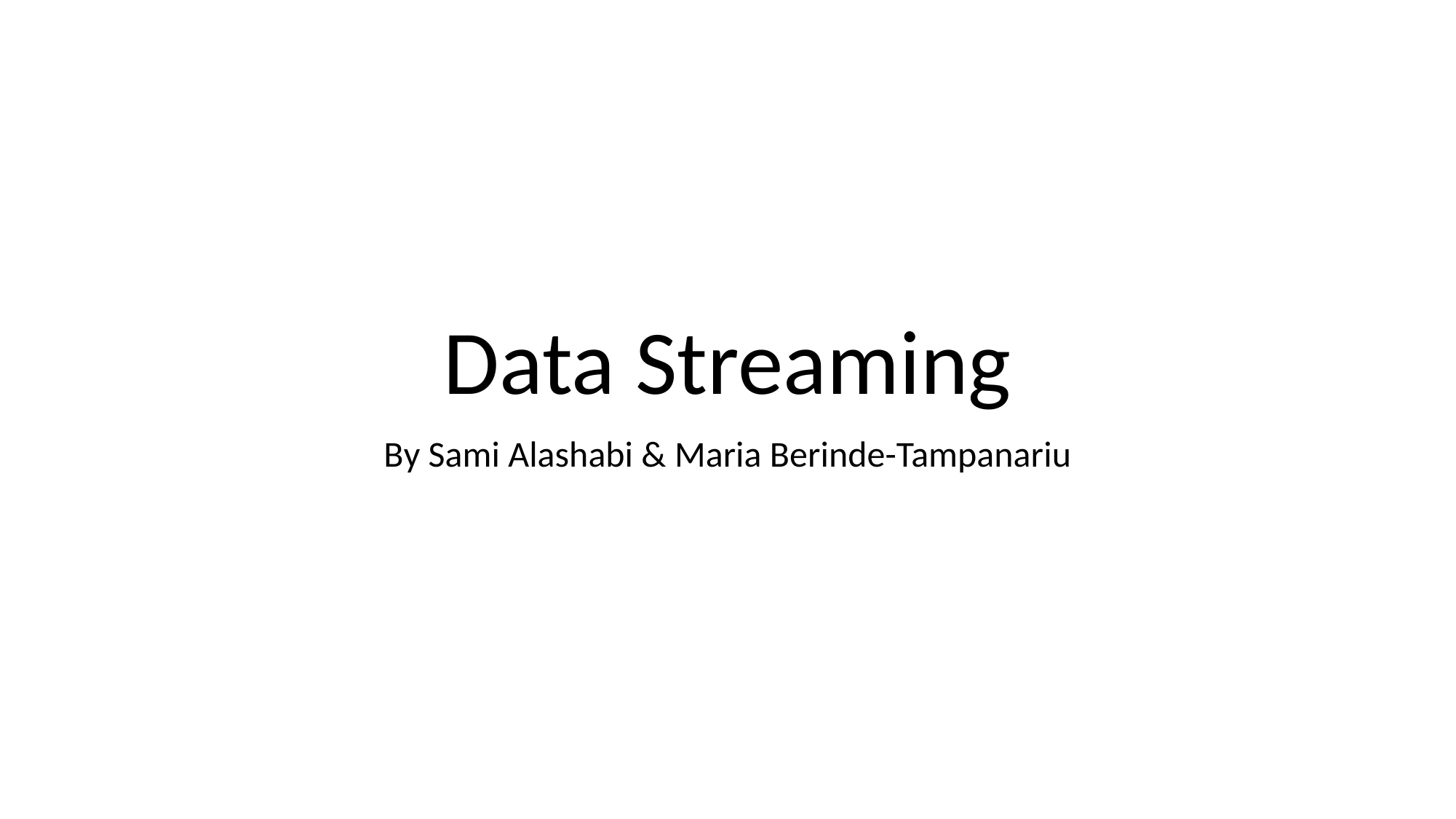

# Data Streaming
By Sami Alashabi & Maria Berinde-Tampanariu